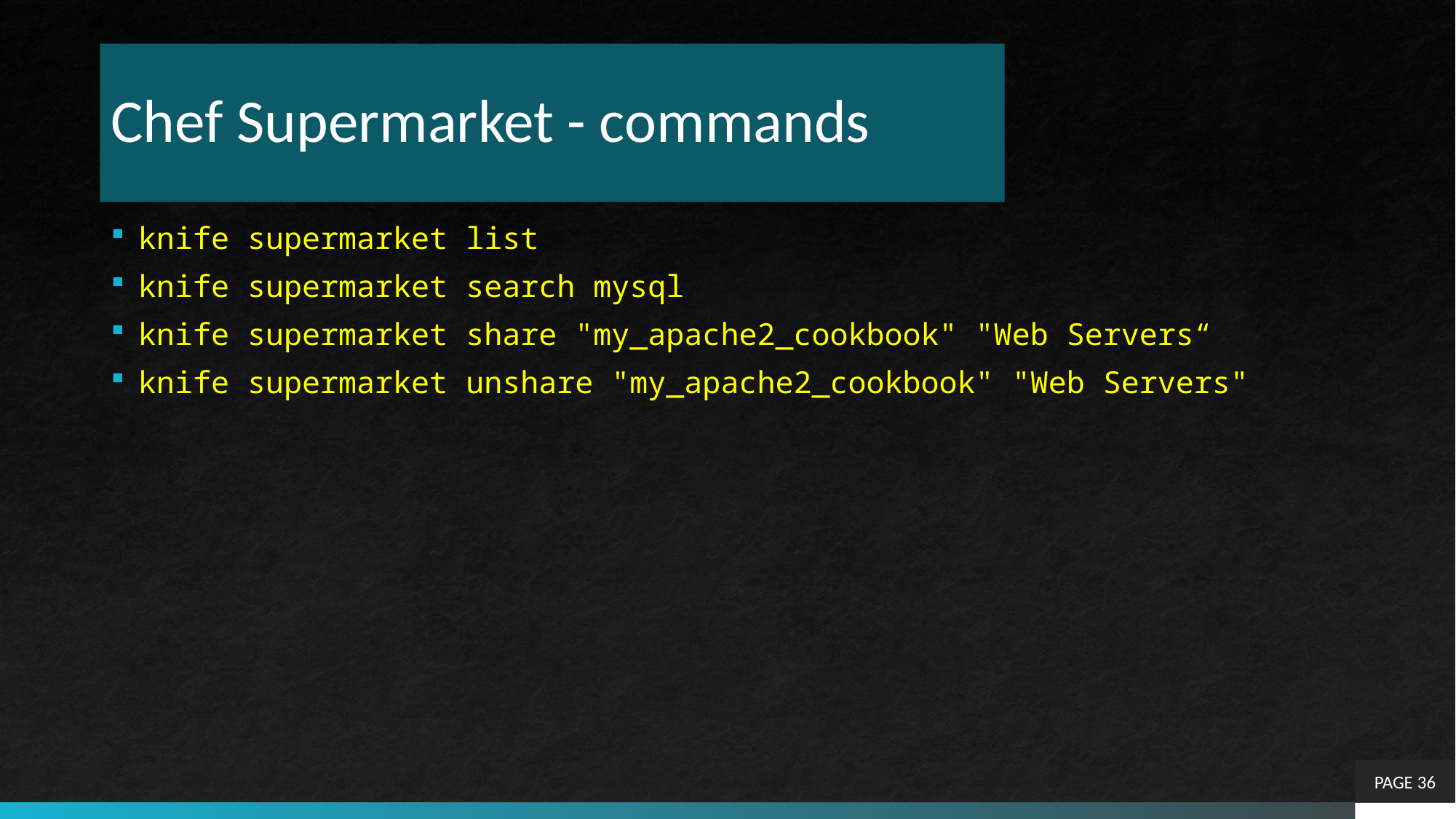

# Chef Supermarket - commands
knife supermarket list
knife supermarket search mysql
knife supermarket share "my_apache2_cookbook" "Web Servers“
knife supermarket unshare "my_apache2_cookbook" "Web Servers"
PAGE 36